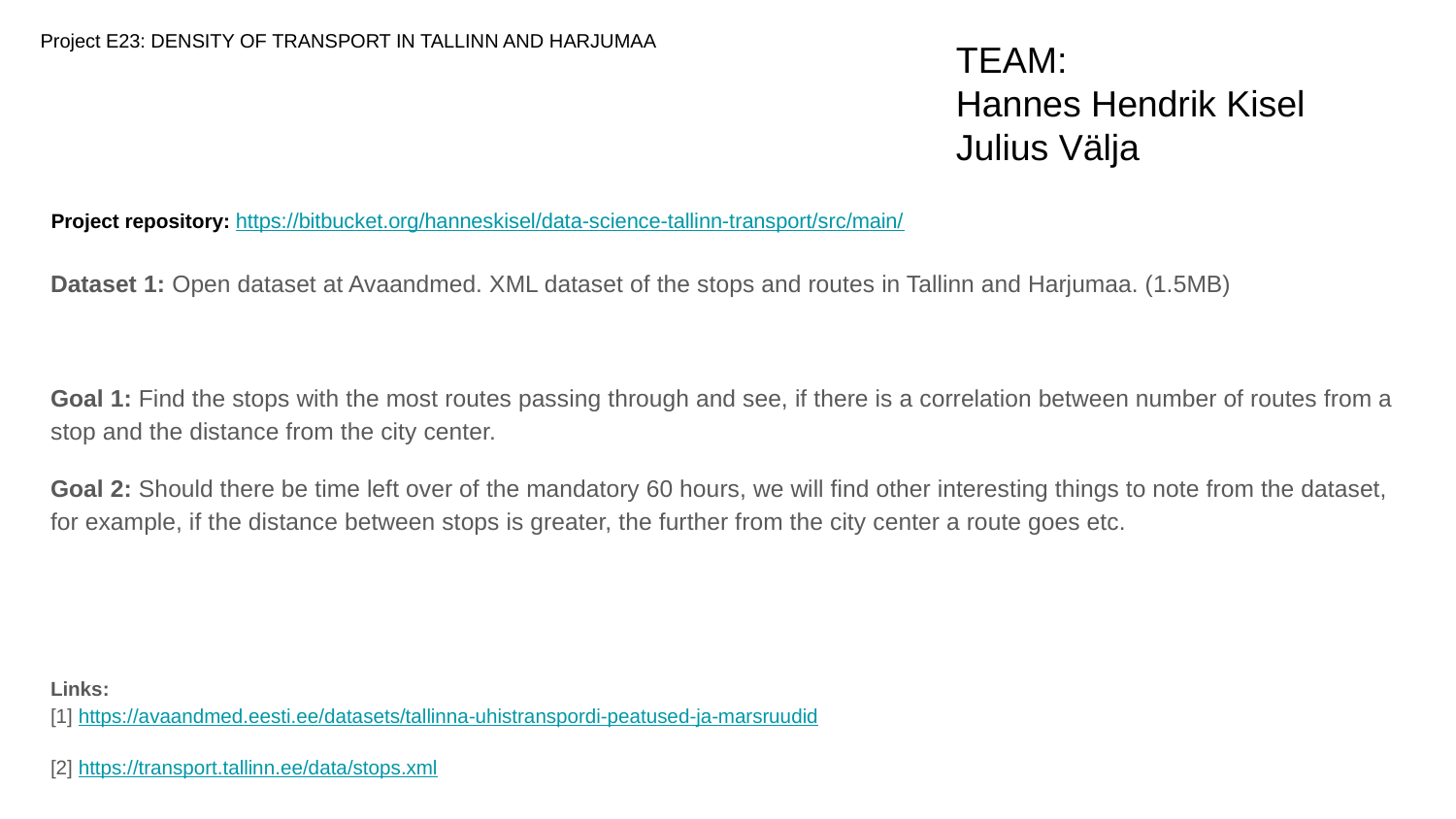

# Project E23: DENSITY OF TRANSPORT IN TALLINN AND HARJUMAA
TEAM:
Hannes Hendrik Kisel
Julius Välja

Project repository: https://bitbucket.org/hanneskisel/data-science-tallinn-transport/src/main/
Dataset 1: Open dataset at Avaandmed. XML dataset of the stops and routes in Tallinn and Harjumaa. (1.5MB)

Goal 1: Find the stops with the most routes passing through and see, if there is a correlation between number of routes from a stop and the distance from the city center.
Goal 2: Should there be time left over of the mandatory 60 hours, we will find other interesting things to note from the dataset, for example, if the distance between stops is greater, the further from the city center a route goes etc.

Links:
[1] https://avaandmed.eesti.ee/datasets/tallinna-uhistranspordi-peatused-ja-marsruudid
[2] https://transport.tallinn.ee/data/stops.xml